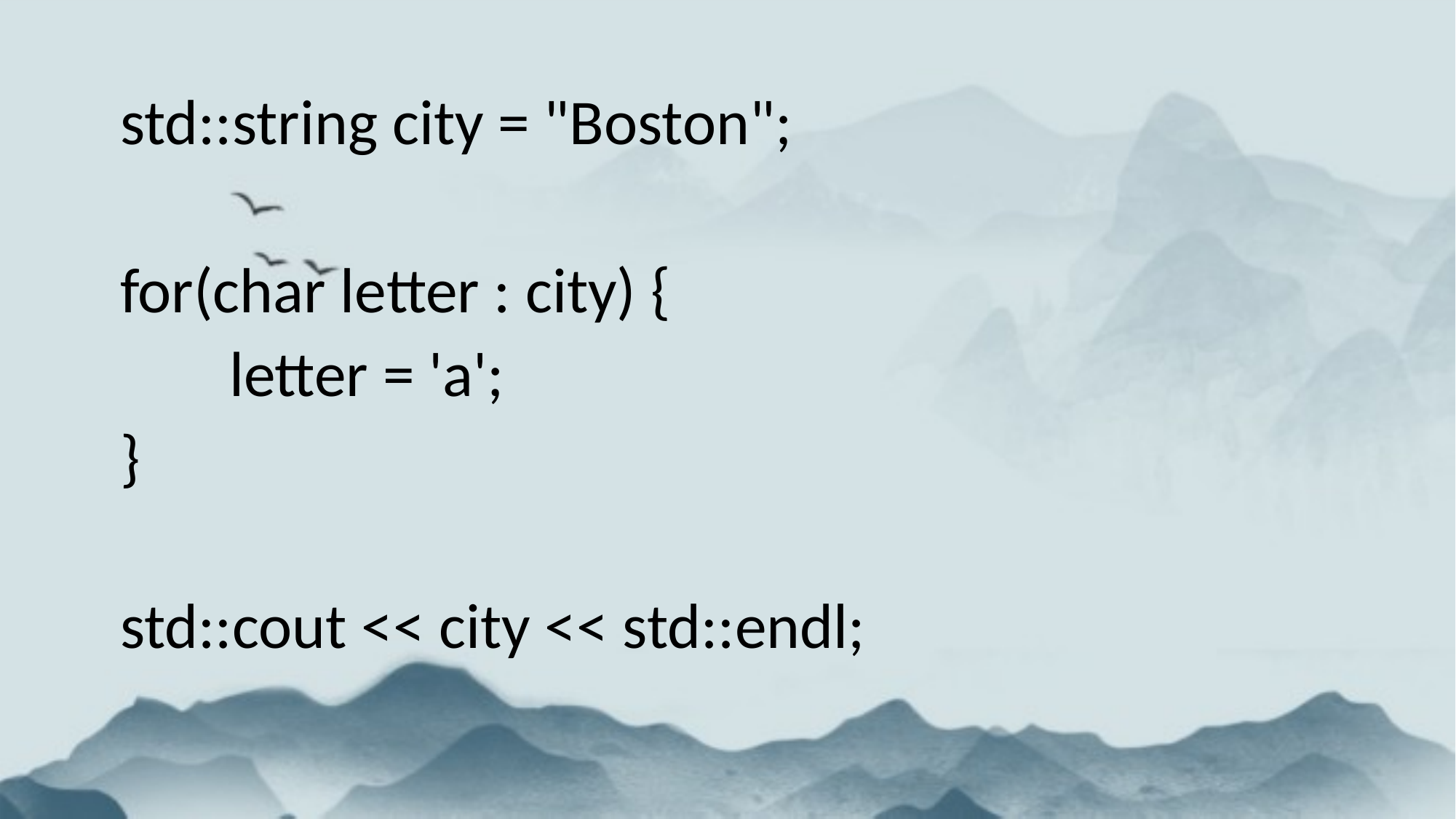

std::string city = "Boston";

	for(char letter : city) {
		letter = 'a';
	}

	std::cout << city << std::endl;